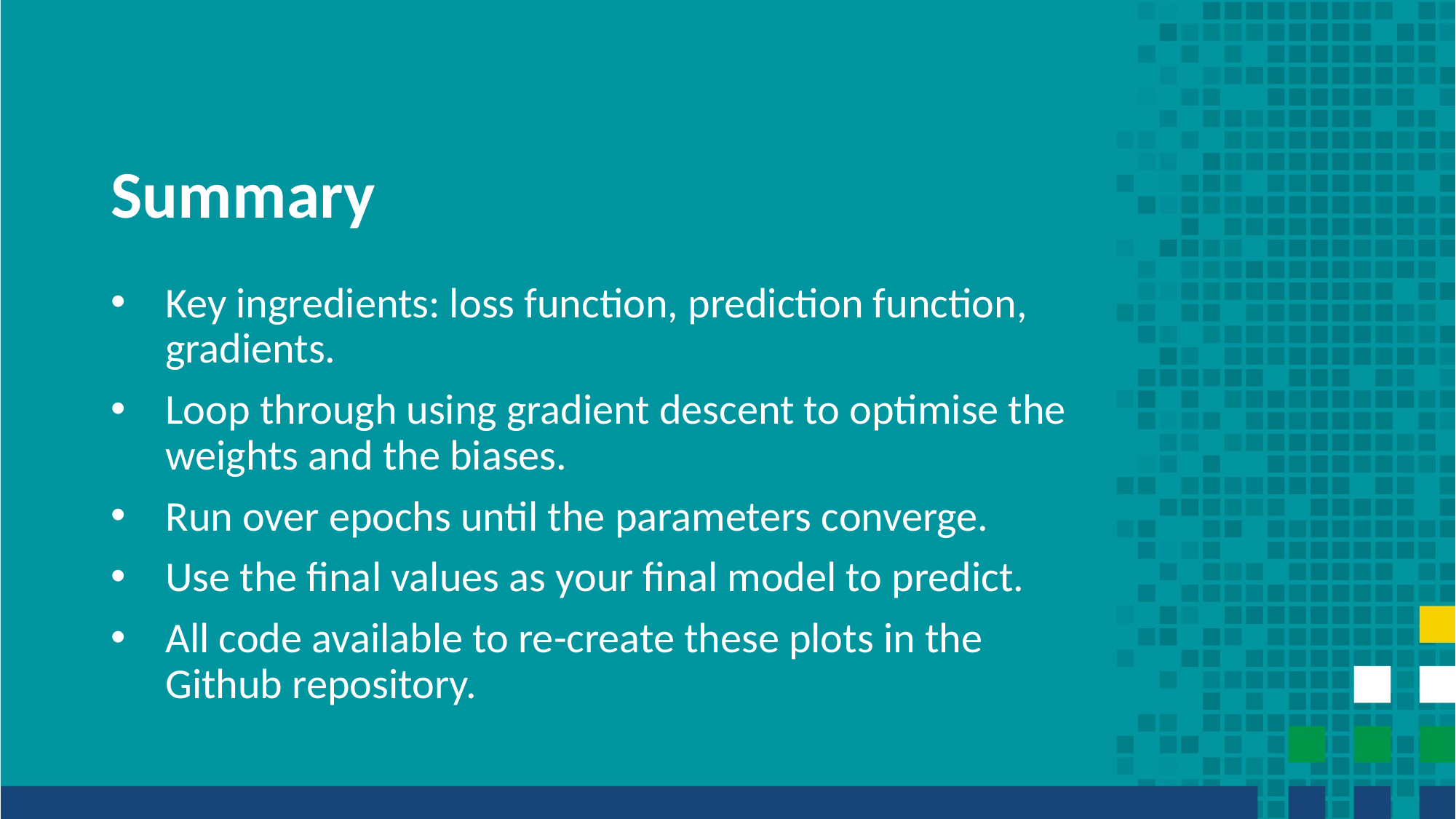

# Summary
Key ingredients: loss function, prediction function, gradients.
Loop through using gradient descent to optimise the weights and the biases.
Run over epochs until the parameters converge.
Use the final values as your final model to predict.
All code available to re-create these plots in the Github repository.